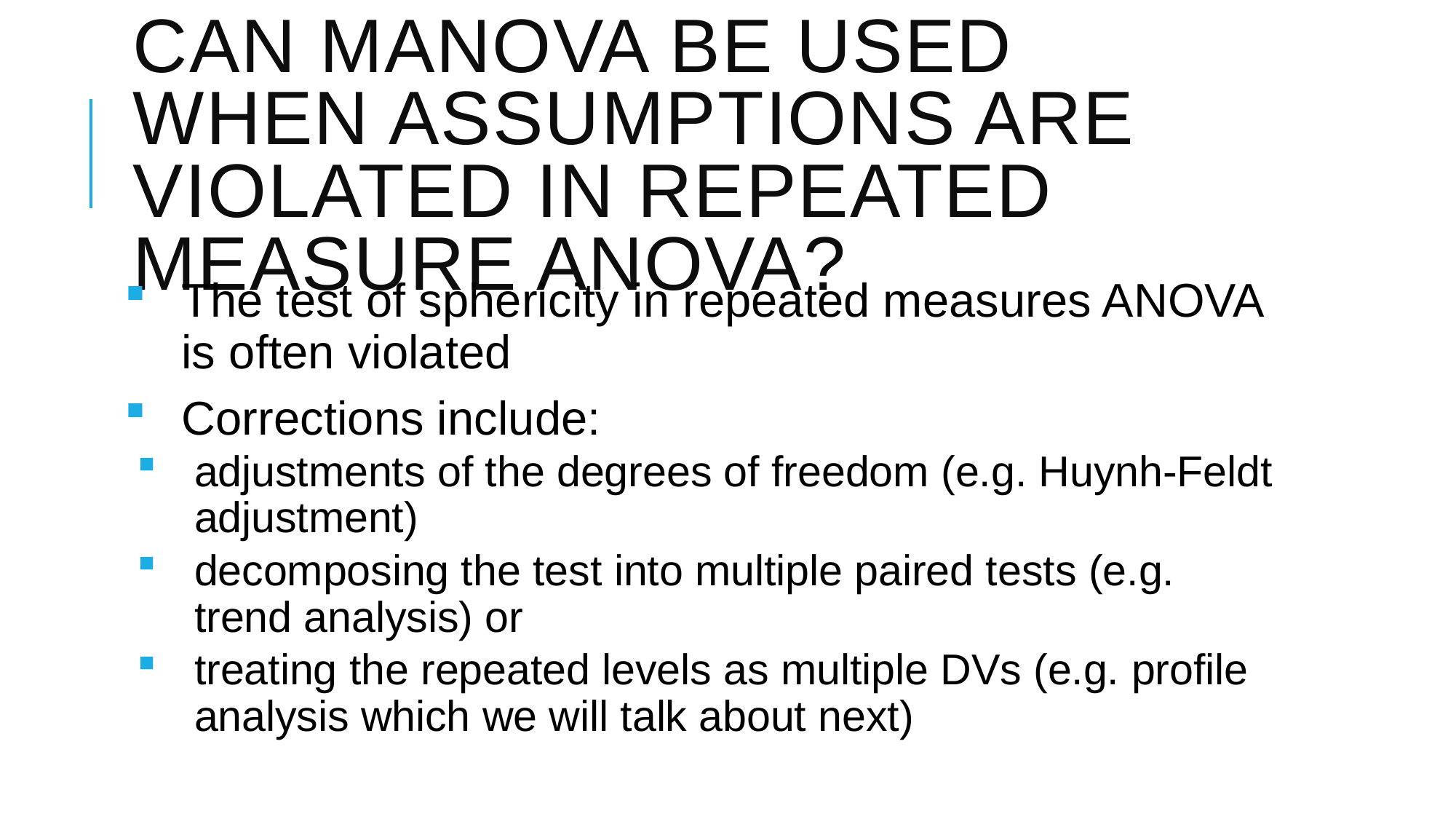

# Can MANOVA be used when assumptions are violated in repeated measure ANOVA?
The test of sphericity in repeated measures ANOVA is often violated
Corrections include:
adjustments of the degrees of freedom (e.g. Huynh-Feldt adjustment)
decomposing the test into multiple paired tests (e.g. trend analysis) or
treating the repeated levels as multiple DVs (e.g. profile analysis which we will talk about next)